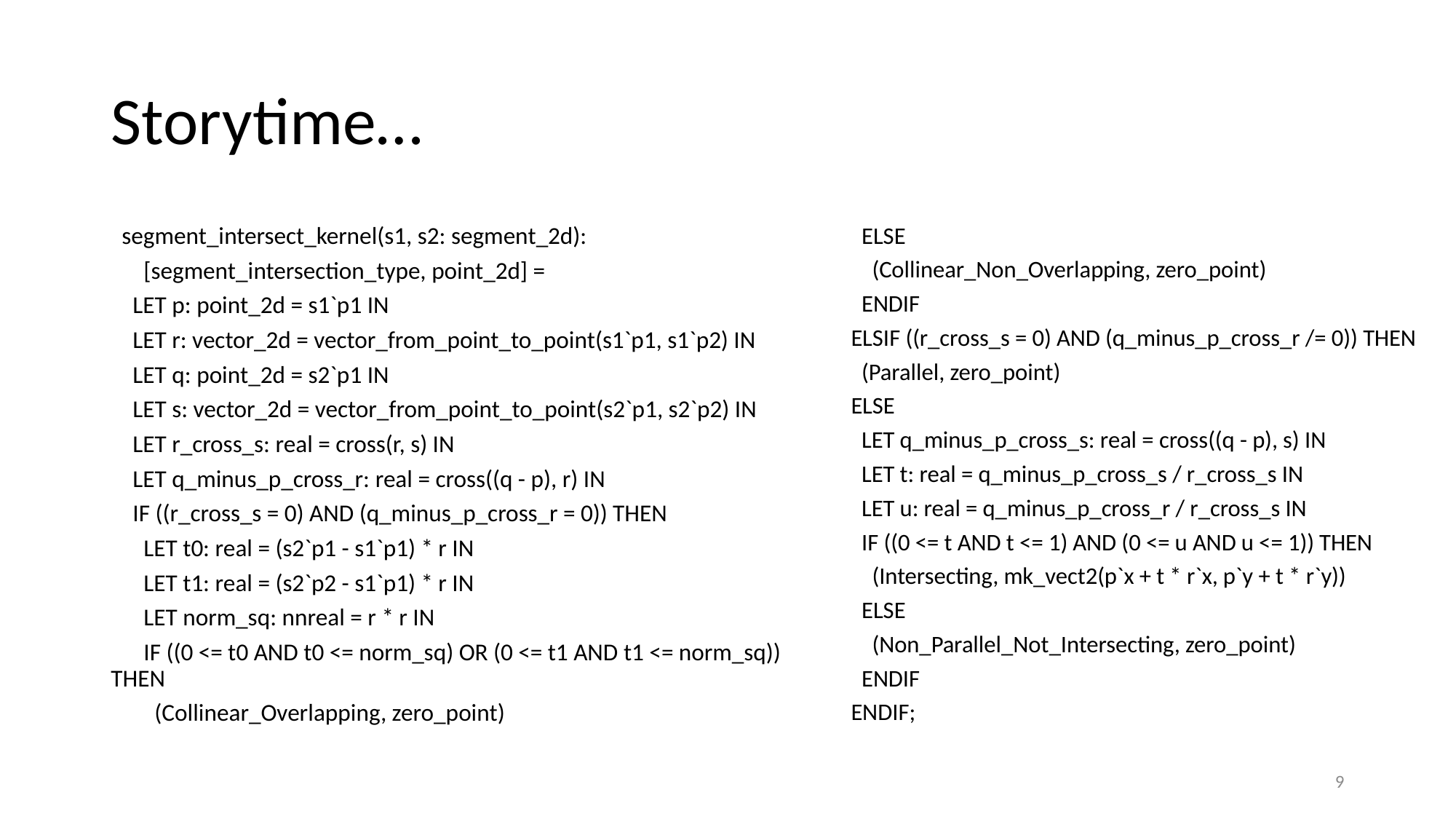

# Storytime…
  segment_intersect_kernel(s1, s2: segment_2d):
      [segment_intersection_type, point_2d] =
    LET p: point_2d = s1`p1 IN
    LET r: vector_2d = vector_from_point_to_point(s1`p1, s1`p2) IN
    LET q: point_2d = s2`p1 IN
    LET s: vector_2d = vector_from_point_to_point(s2`p1, s2`p2) IN
    LET r_cross_s: real = cross(r, s) IN
    LET q_minus_p_cross_r: real = cross((q - p), r) IN
    IF ((r_cross_s = 0) AND (q_minus_p_cross_r = 0)) THEN
      LET t0: real = (s2`p1 - s1`p1) * r IN
      LET t1: real = (s2`p2 - s1`p1) * r IN
      LET norm_sq: nnreal = r * r IN
      IF ((0 <= t0 AND t0 <= norm_sq) OR (0 <= t1 AND t1 <= norm_sq)) THEN
        (Collinear_Overlapping, zero_point)

      ELSE
        (Collinear_Non_Overlapping, zero_point)
      ENDIF
    ELSIF ((r_cross_s = 0) AND (q_minus_p_cross_r /= 0)) THEN
      (Parallel, zero_point)
    ELSE
      LET q_minus_p_cross_s: real = cross((q - p), s) IN
      LET t: real = q_minus_p_cross_s / r_cross_s IN
      LET u: real = q_minus_p_cross_r / r_cross_s IN
      IF ((0 <= t AND t <= 1) AND (0 <= u AND u <= 1)) THEN
        (Intersecting, mk_vect2(p`x + t * r`x, p`y + t * r`y))
      ELSE
        (Non_Parallel_Not_Intersecting, zero_point)
      ENDIF
    ENDIF;

9